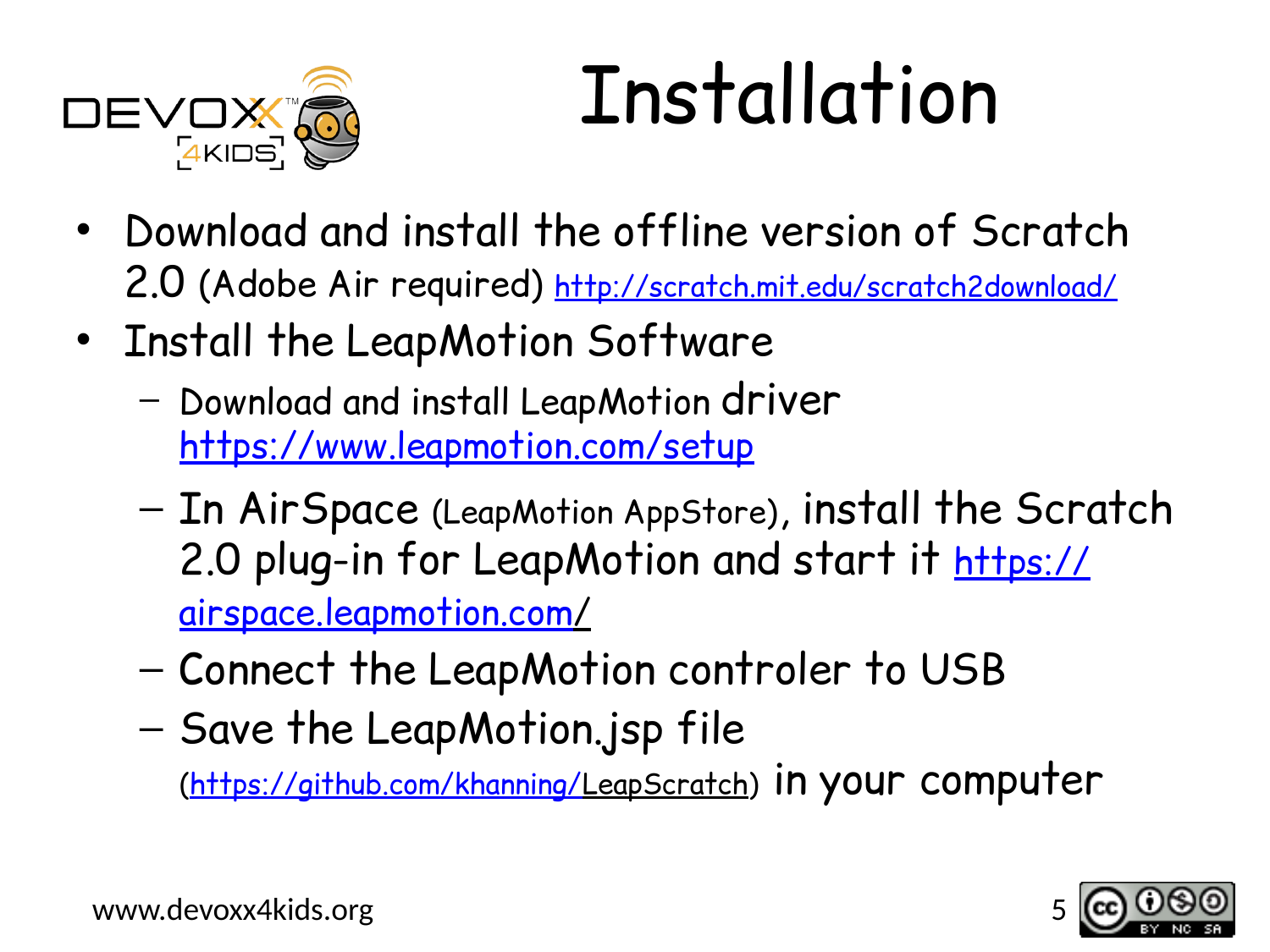

# Installation
Download and install the offline version of Scratch 2.0 (Adobe Air required) http://scratch.mit.edu/scratch2download/
Install the LeapMotion Software
Download and install LeapMotion driver
https://www.leapmotion.com/setup
In AirSpace (LeapMotion AppStore), install the Scratch 2.0 plug-in for LeapMotion and start it https://airspace.leapmotion.com/
Connect the LeapMotion controler to USB
Save the LeapMotion.jsp file
(https://github.com/khanning/LeapScratch)  in your computer

5